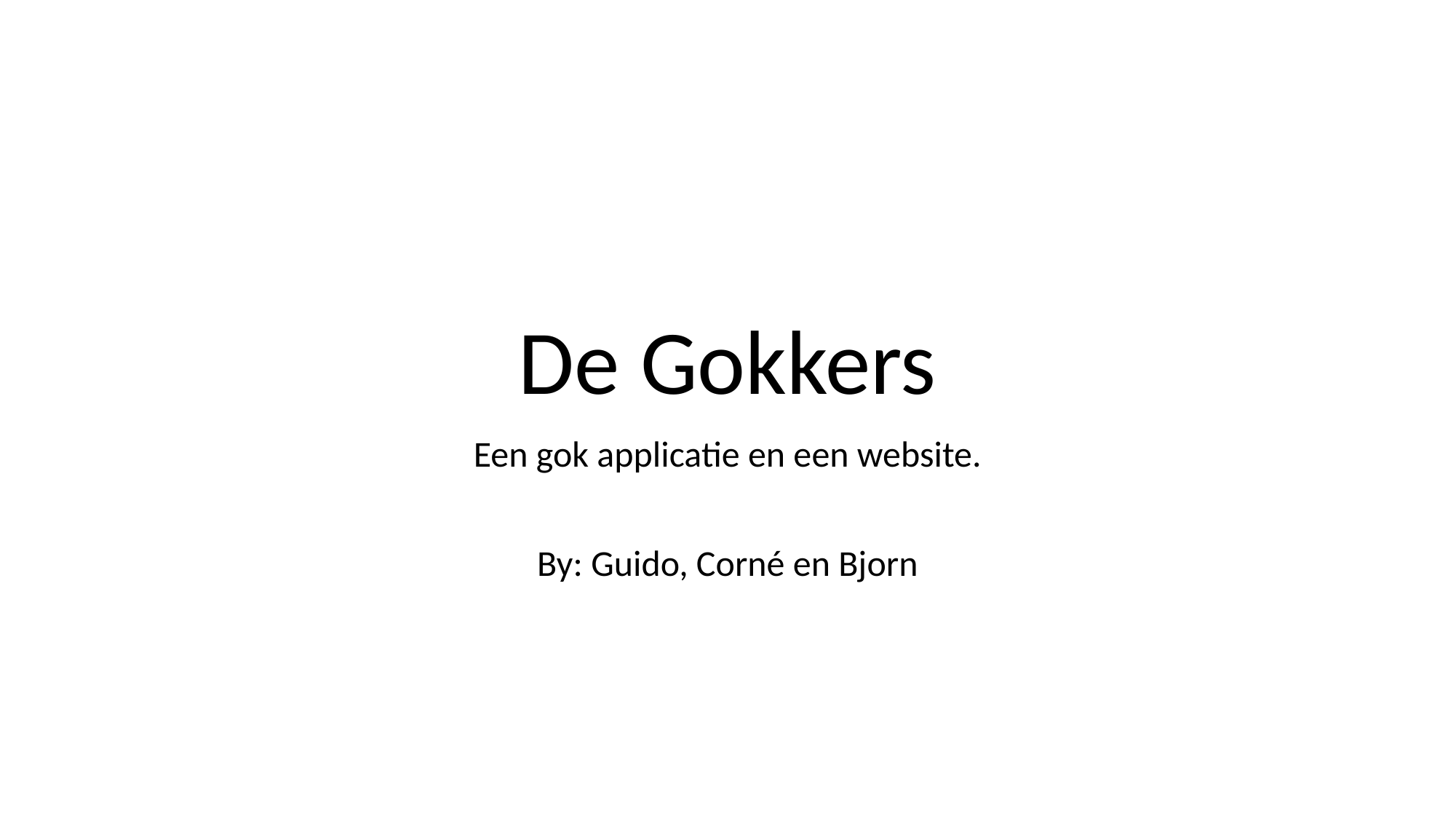

# De Gokkers
Een gok applicatie en een website.

By: Guido, Corné en Bjorn